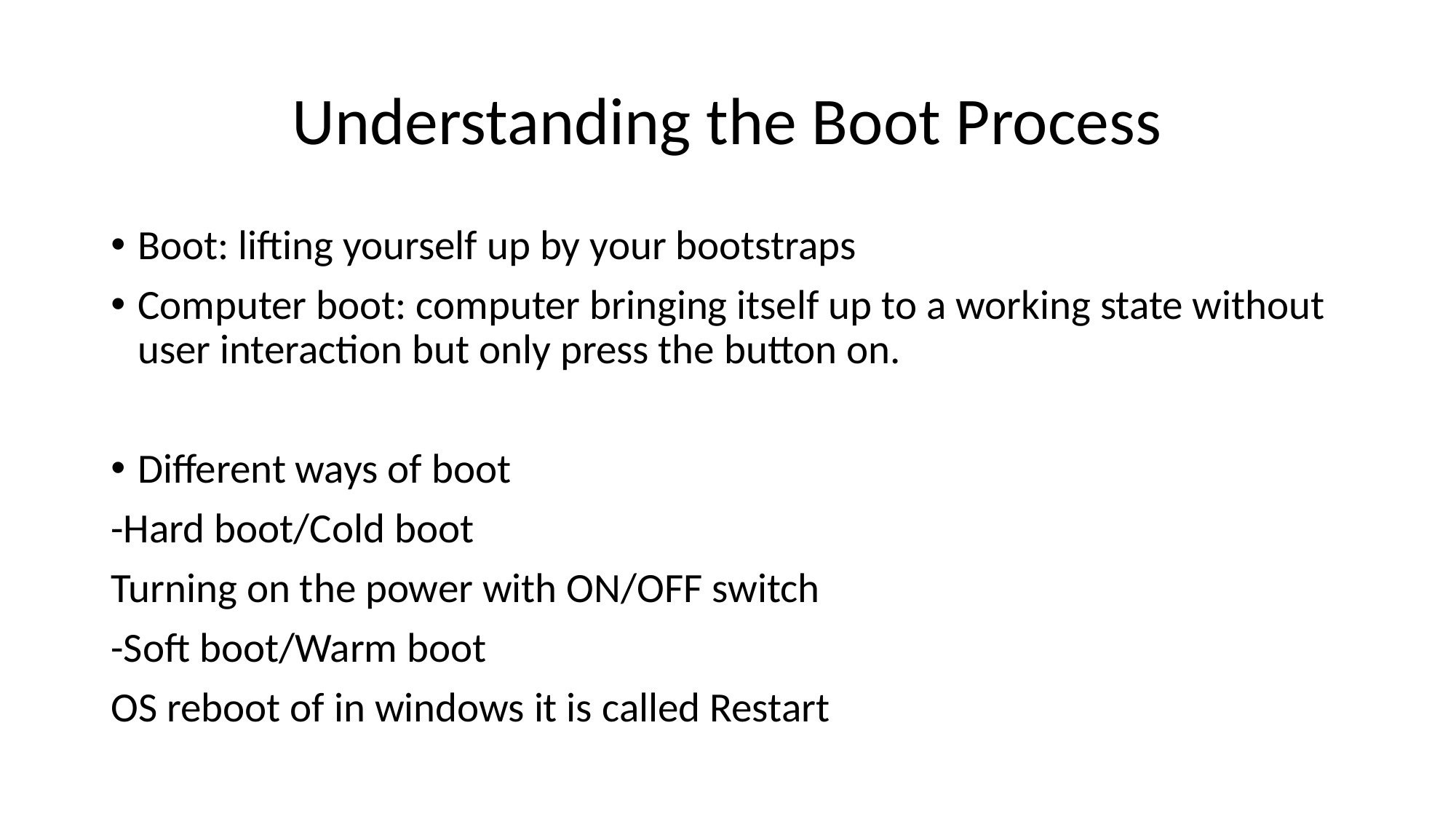

# Understanding the Boot Process
Boot: lifting yourself up by your bootstraps
Computer boot: computer bringing itself up to a working state without user interaction but only press the button on.

Different ways of boot
-Hard boot/Cold boot
Turning on the power with ON/OFF switch
-Soft boot/Warm boot
OS reboot of in windows it is called Restart